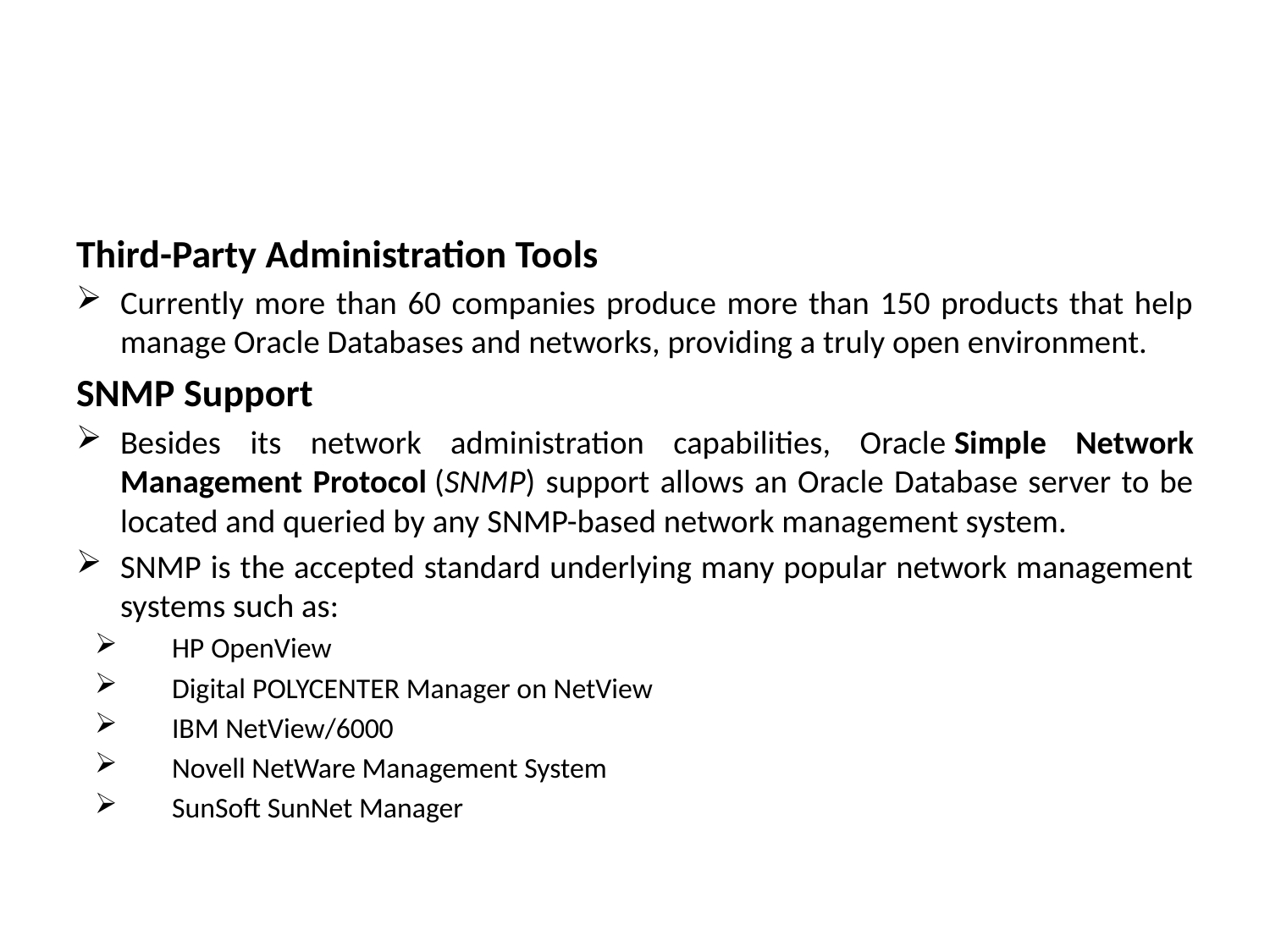

#
Third-Party Administration Tools
Currently more than 60 companies produce more than 150 products that help manage Oracle Databases and networks, providing a truly open environment.
SNMP Support
Besides its network administration capabilities, Oracle Simple Network Management Protocol (SNMP) support allows an Oracle Database server to be located and queried by any SNMP-based network management system.
SNMP is the accepted standard underlying many popular network management systems such as:
HP OpenView
Digital POLYCENTER Manager on NetView
IBM NetView/6000
Novell NetWare Management System
SunSoft SunNet Manager